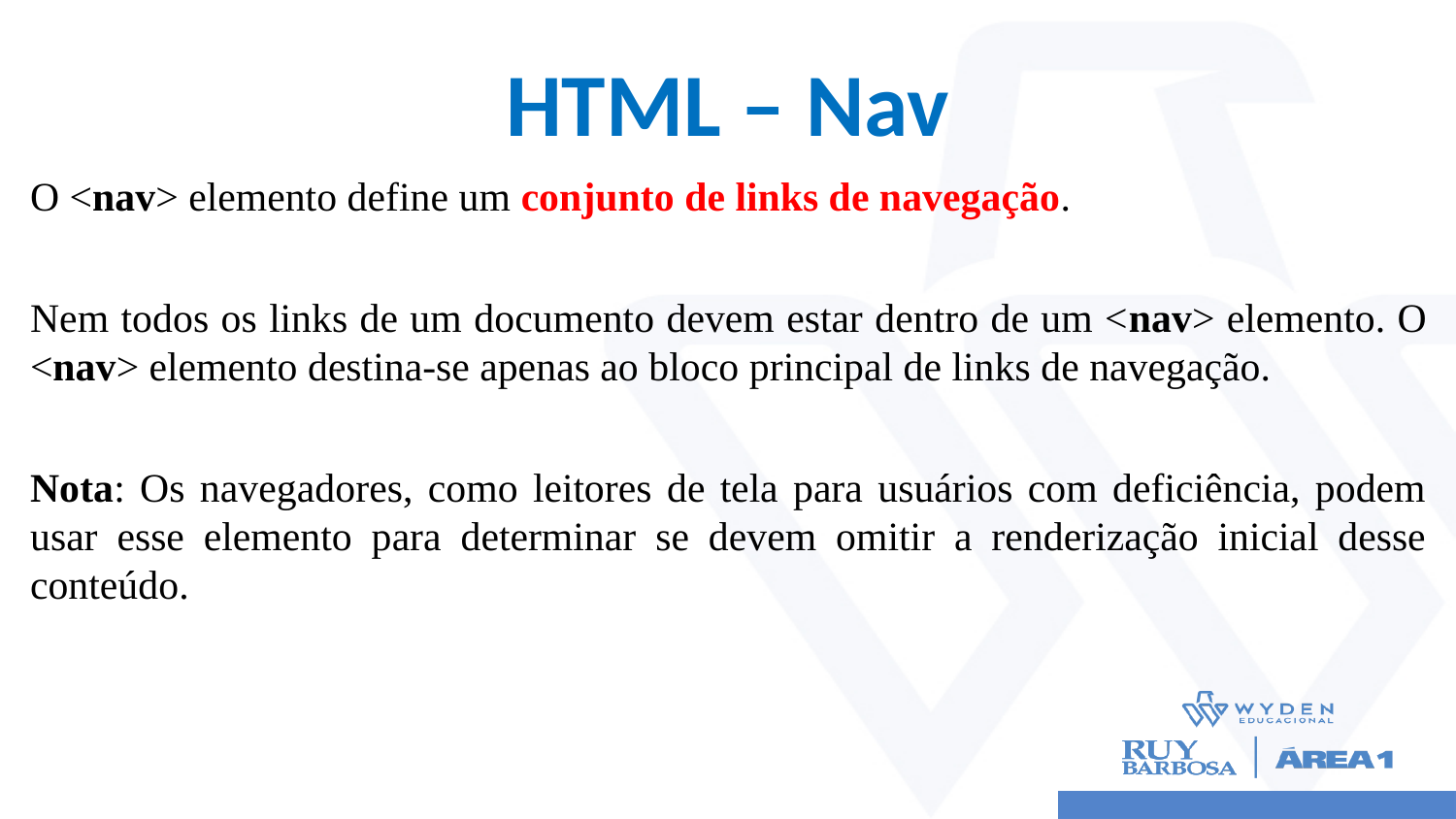

# HTML – Nav
O <nav> elemento define um conjunto de links de navegação.

Nem todos os links de um documento devem estar dentro de um <nav> elemento. O <nav> elemento destina-se apenas ao bloco principal de links de navegação.

Nota: Os navegadores, como leitores de tela para usuários com deficiência, podem usar esse elemento para determinar se devem omitir a renderização inicial desse conteúdo.